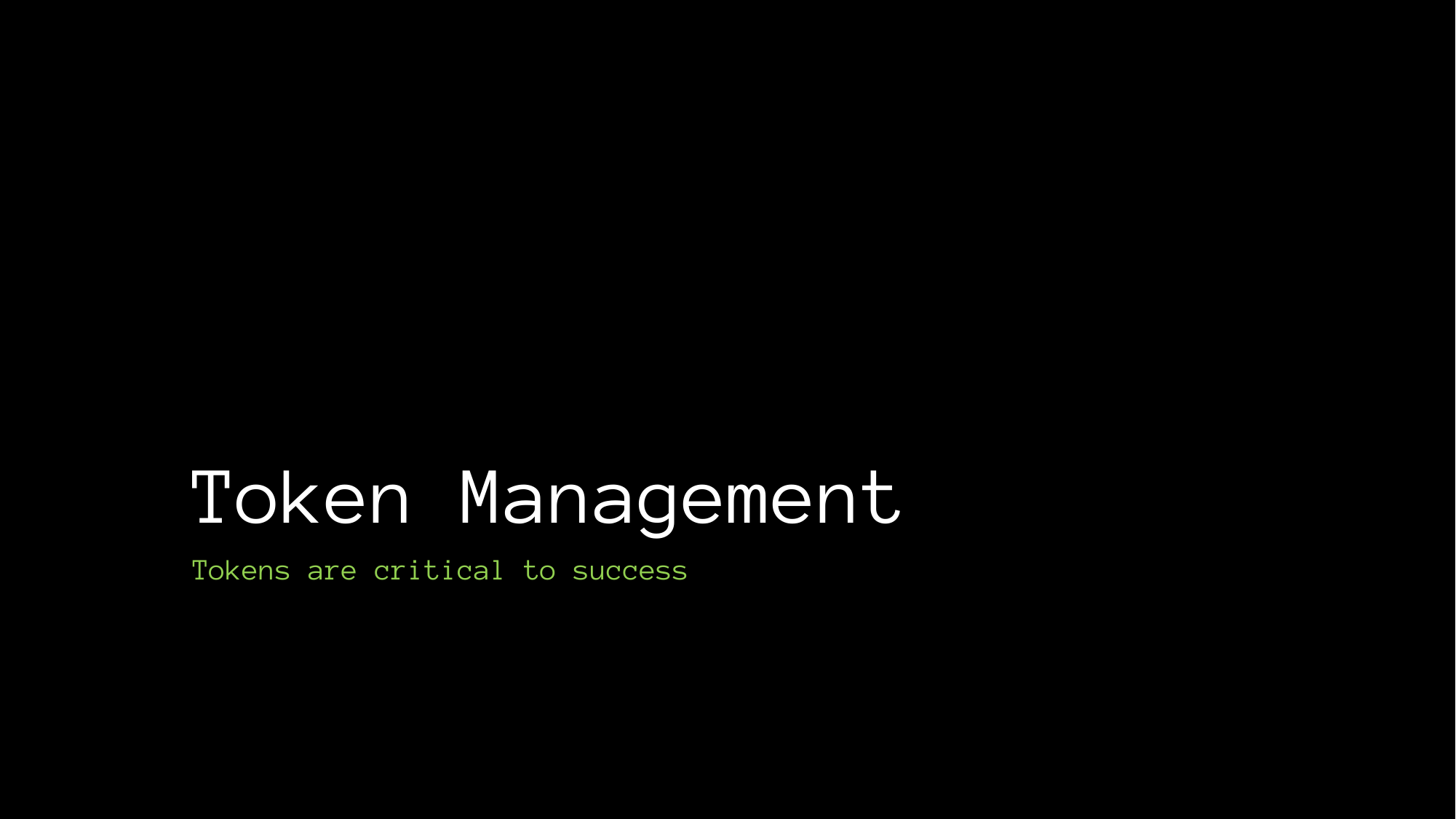

# Token Management
Tokens are critical to success